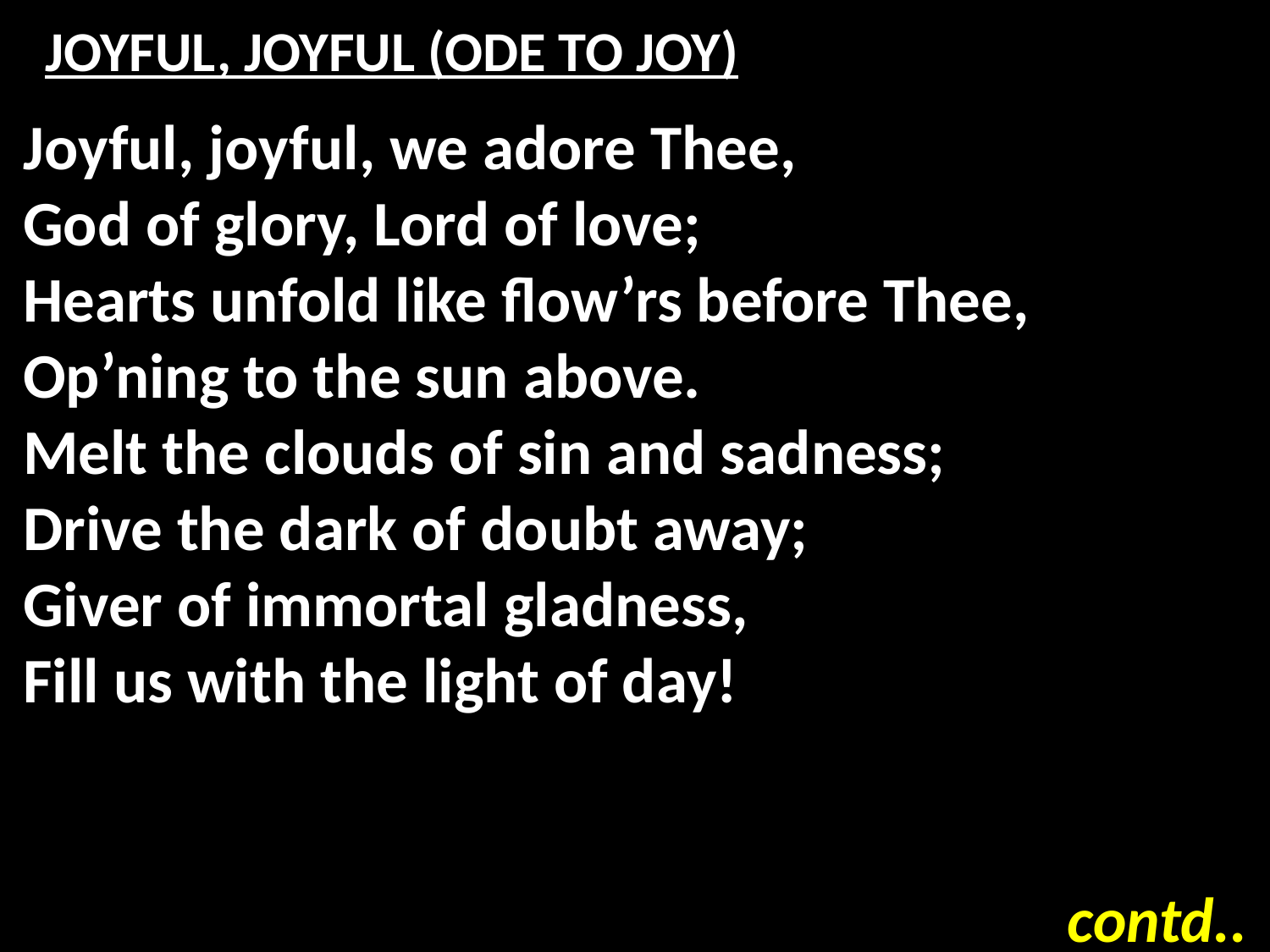

# JOYFUL, JOYFUL (ODE TO JOY)
Joyful, joyful, we adore Thee,
God of glory, Lord of love;
Hearts unfold like flow’rs before Thee,
Op’ning to the sun above.
Melt the clouds of sin and sadness;
Drive the dark of doubt away;
Giver of immortal gladness,
Fill us with the light of day!
contd..